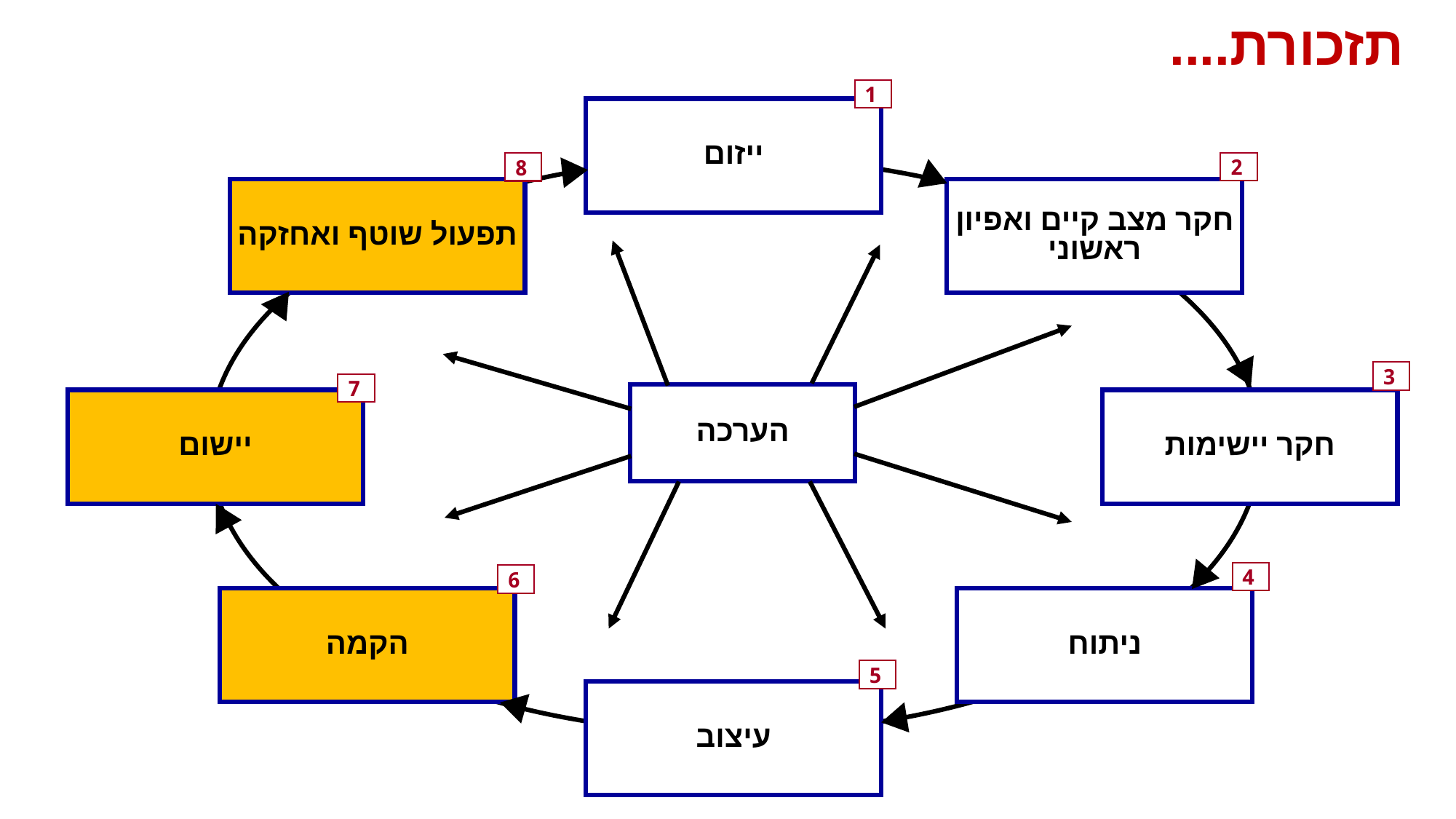

תזכורת....
1
ייזום

תפעול שוטף ואחזקה
חקר מצב קיים ואפיון ראשוני

יישום
חקר יישימות

הקמה
ניתוח
עיצוב

2
8
3
7
4
6
5

הערכה